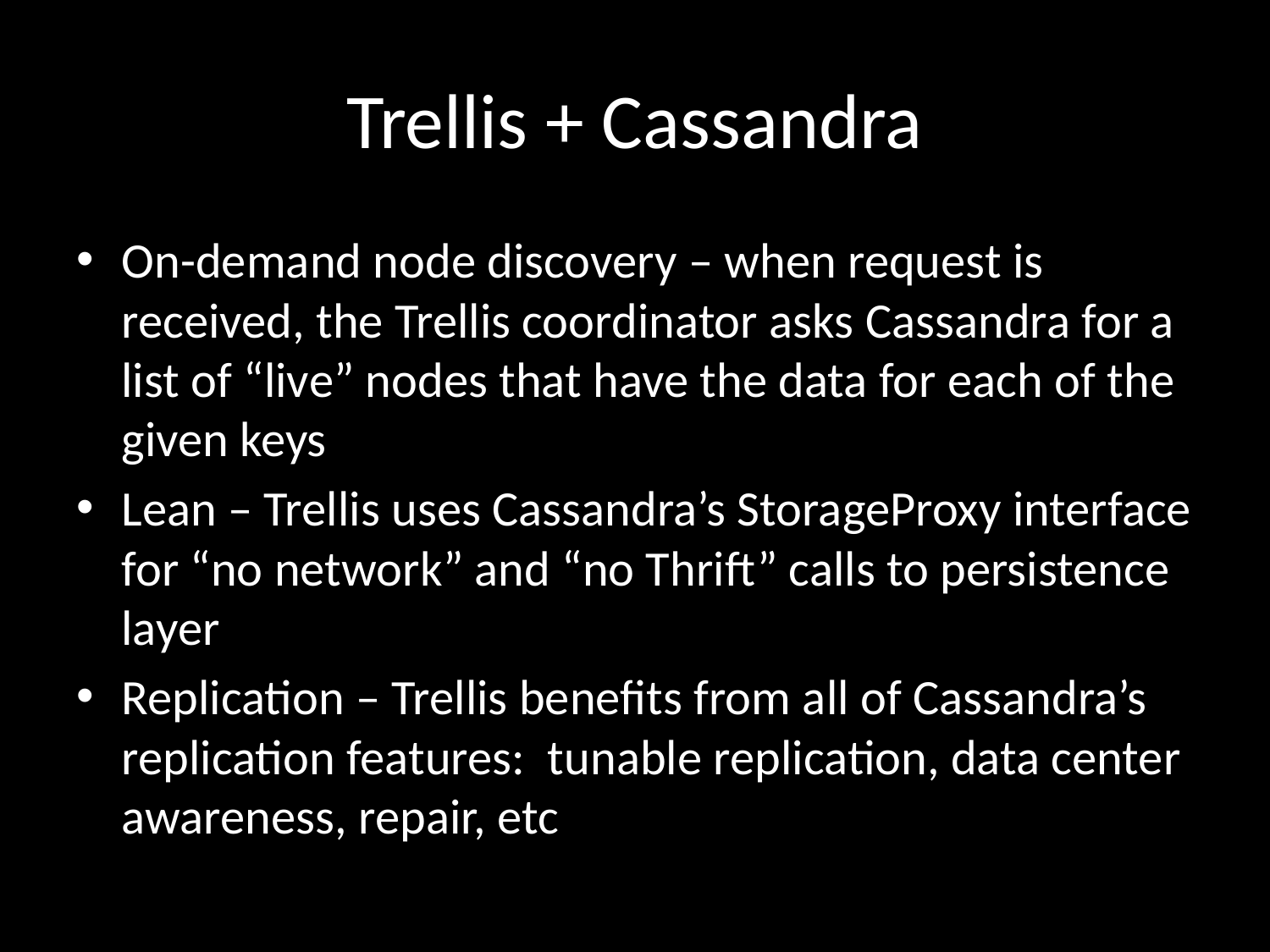

# Trellis + Cassandra
On-demand node discovery – when request is received, the Trellis coordinator asks Cassandra for a list of “live” nodes that have the data for each of the given keys
Lean – Trellis uses Cassandra’s StorageProxy interface for “no network” and “no Thrift” calls to persistence layer
Replication – Trellis benefits from all of Cassandra’s replication features:  tunable replication, data center awareness, repair, etc